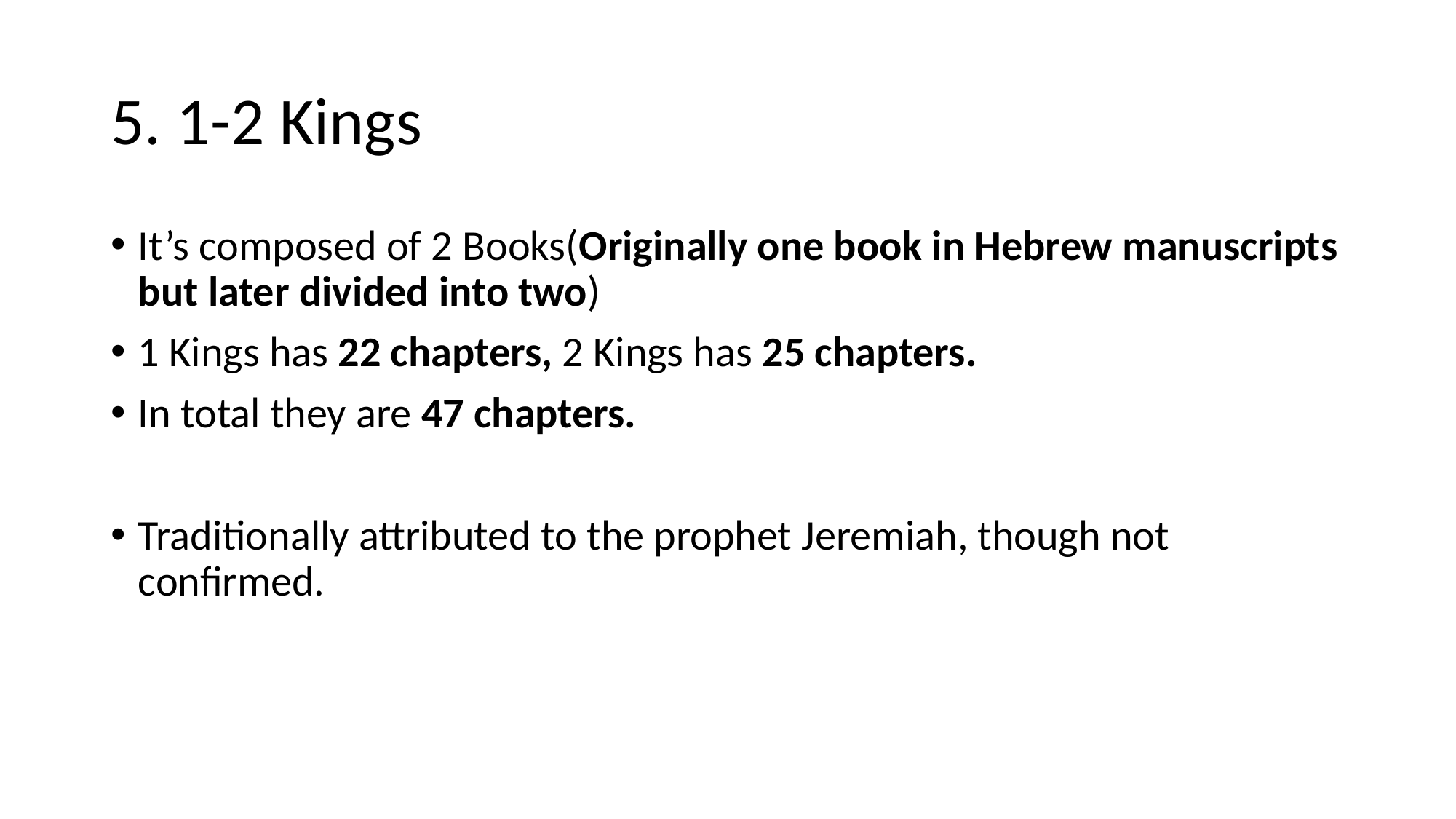

# 5. 1-2 Kings
It’s composed of 2 Books(Originally one book in Hebrew manuscripts but later divided into two)
1 Kings has 22 chapters, 2 Kings has 25 chapters.
In total they are 47 chapters.

Traditionally attributed to the prophet Jeremiah, though not confirmed.